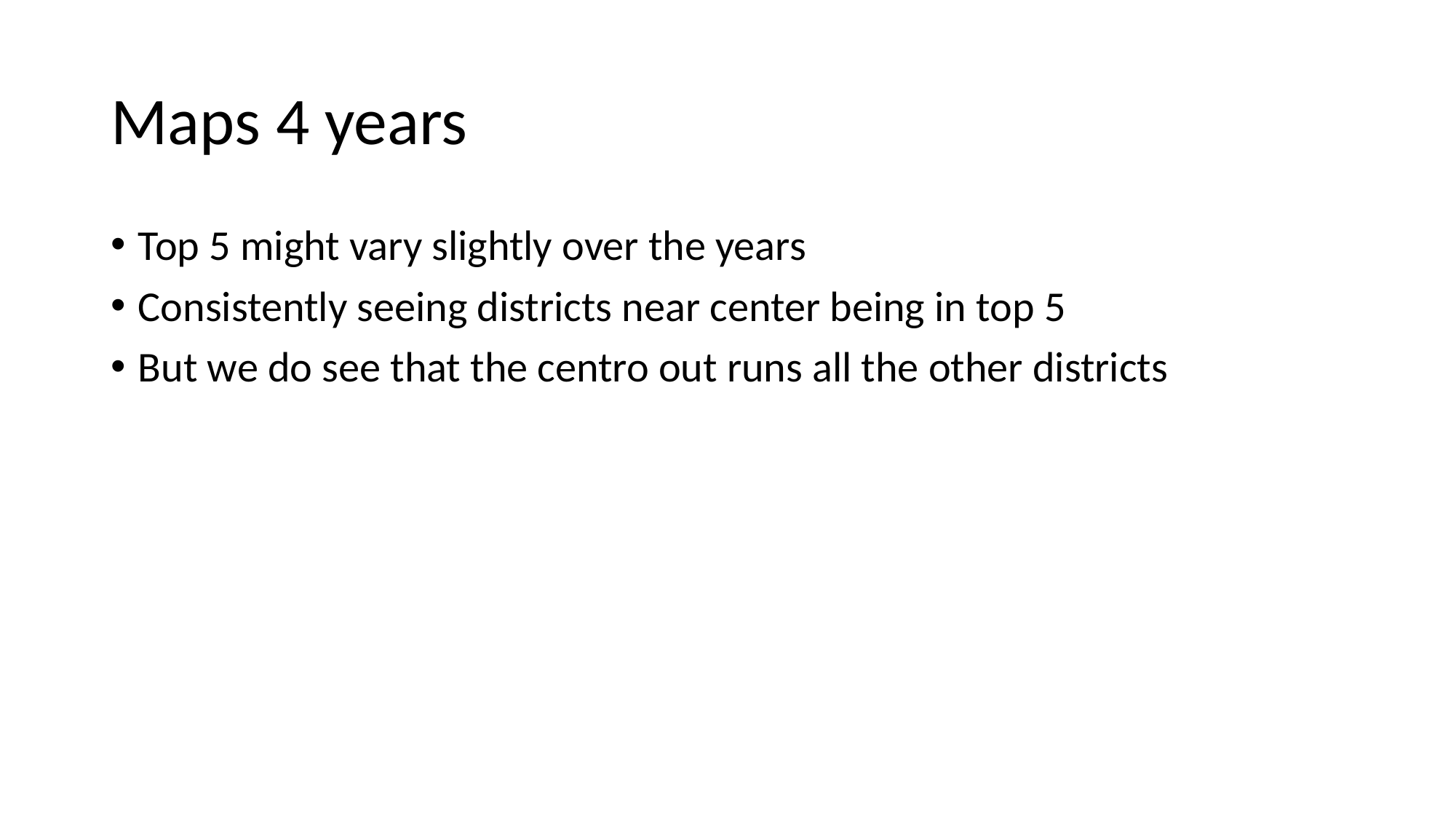

# Maps 4 years
Top 5 might vary slightly over the years
Consistently seeing districts near center being in top 5
But we do see that the centro out runs all the other districts